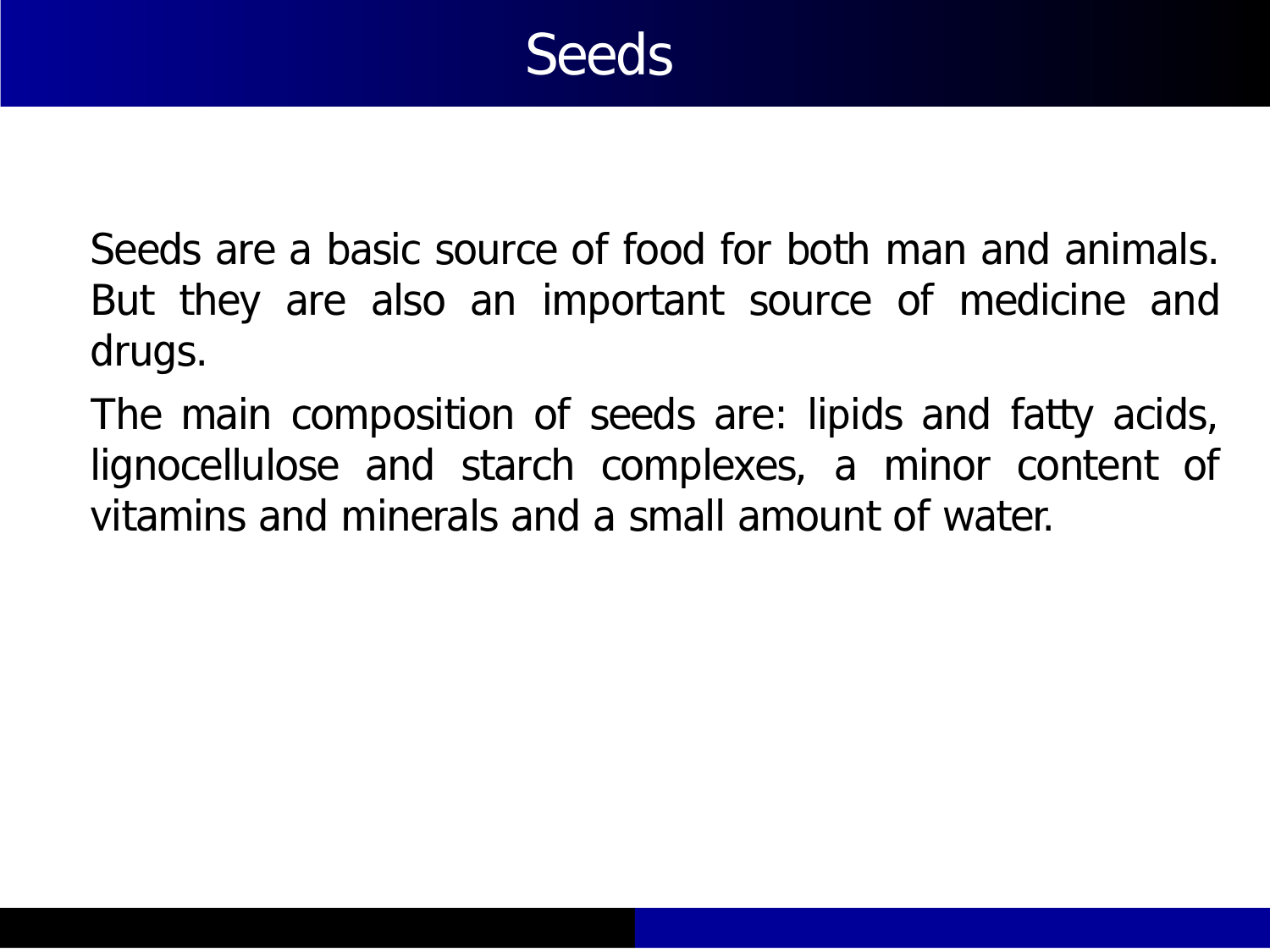

Seeds
Seeds are a basic source of food for both man and animals. But they are also an important source of medicine and drugs.
The main composition of seeds are: lipids and fatty acids, lignocellulose and starch complexes, a minor content of vitamins and minerals and a small amount of water.